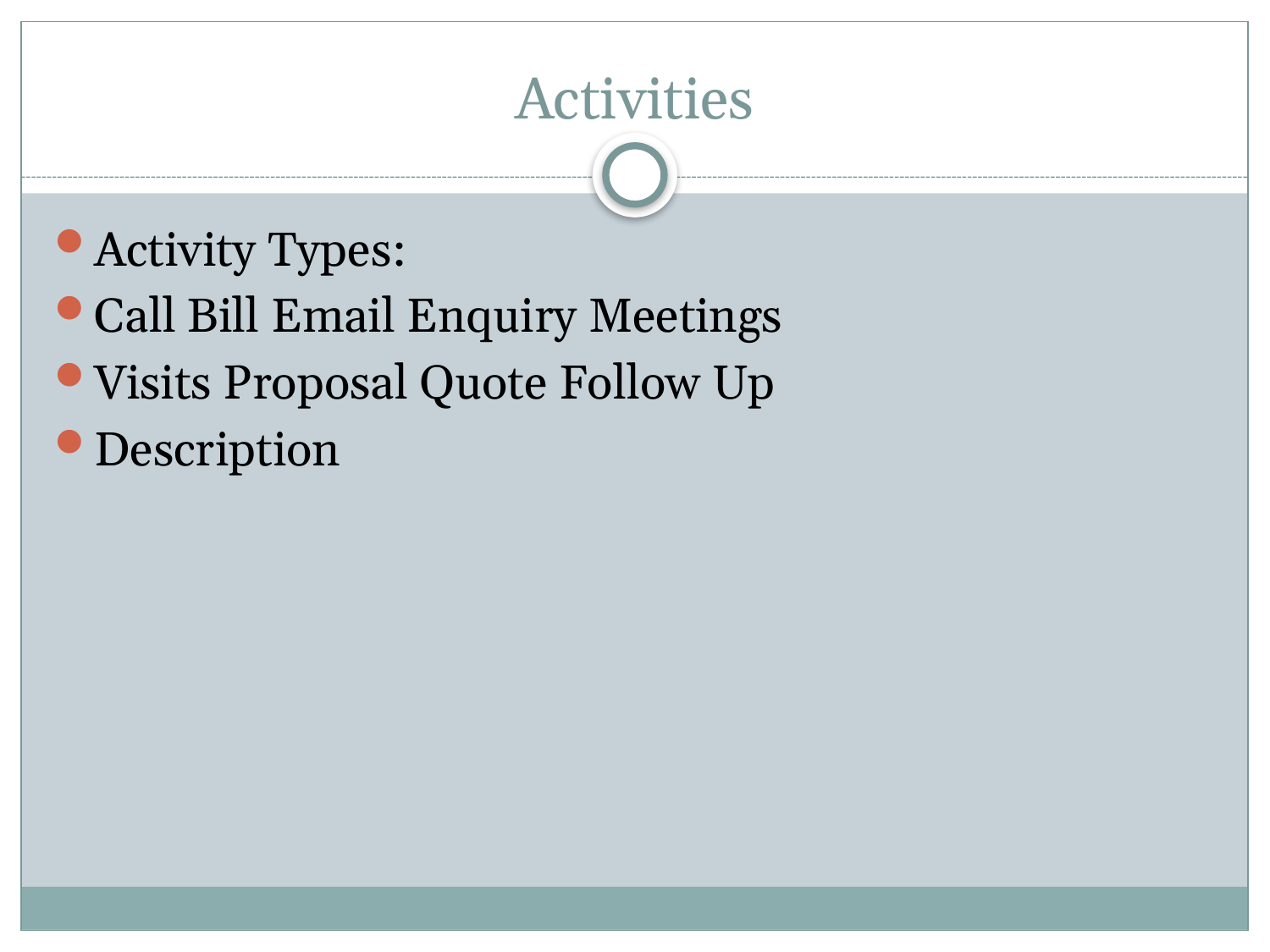

# Activities
Activity Types:
Call Bill Email Enquiry Meetings
Visits Proposal Quote Follow Up
Description